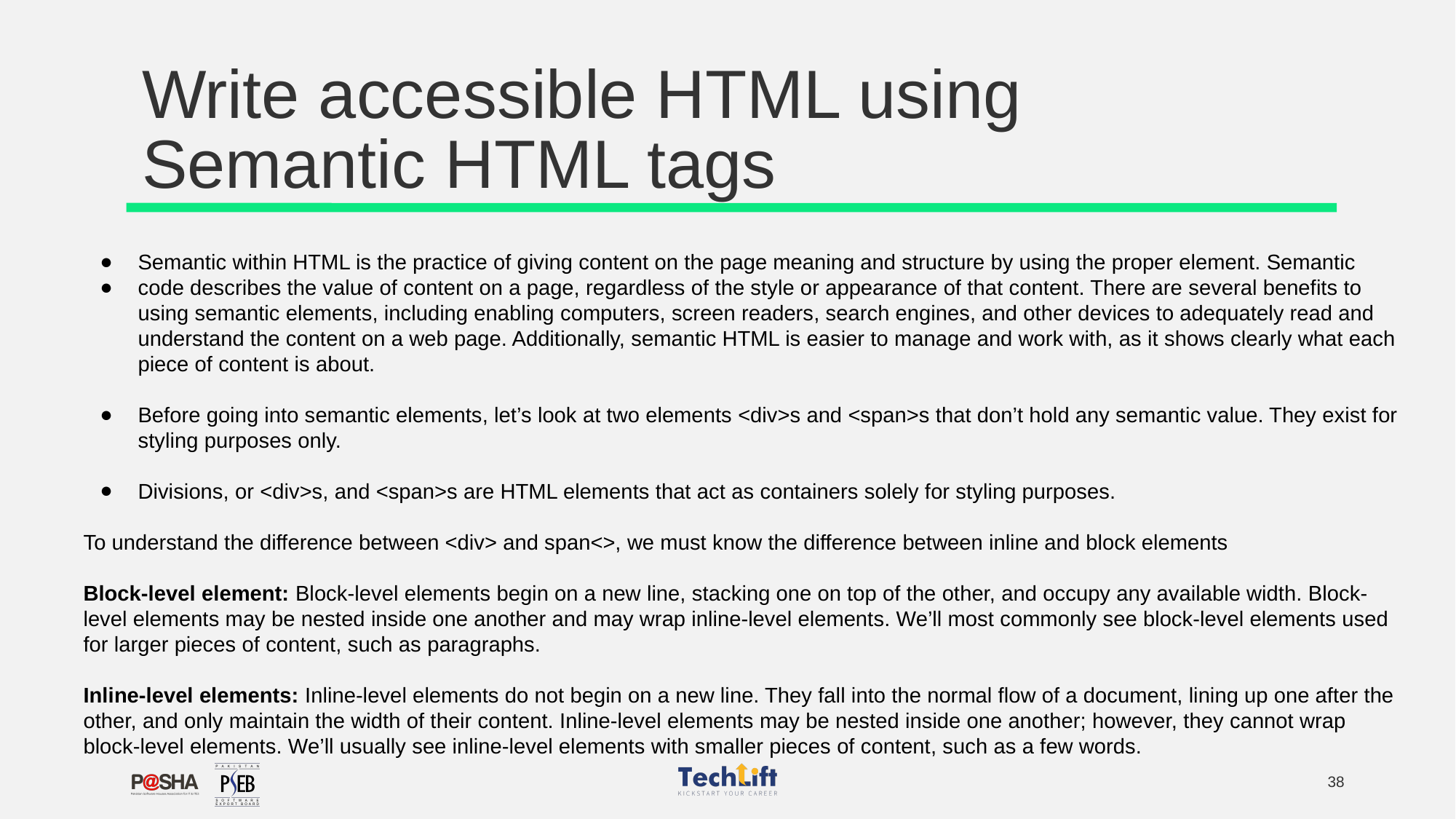

# Write accessible HTML using Semantic HTML tags
Semantic within HTML is the practice of giving content on the page meaning and structure by using the proper element. Semantic
code describes the value of content on a page, regardless of the style or appearance of that content. There are several benefits to using semantic elements, including enabling computers, screen readers, search engines, and other devices to adequately read and understand the content on a web page. Additionally, semantic HTML is easier to manage and work with, as it shows clearly what each piece of content is about.

Before going into semantic elements, let’s look at two elements <div>s and <span>s that don’t hold any semantic value. They exist for styling purposes only.

Divisions, or <div>s, and <span>s are HTML elements that act as containers solely for styling purposes.

To understand the difference between <div> and span<>, we must know the difference between inline and block elements

Block-level element: Block-level elements begin on a new line, stacking one on top of the other, and occupy any available width. Block-level elements may be nested inside one another and may wrap inline-level elements. We’ll most commonly see block-level elements used for larger pieces of content, such as paragraphs.

Inline-level elements: Inline-level elements do not begin on a new line. They fall into the normal flow of a document, lining up one after the other, and only maintain the width of their content. Inline-level elements may be nested inside one another; however, they cannot wrap block-level elements. We’ll usually see inline-level elements with smaller pieces of content, such as a few words.
38